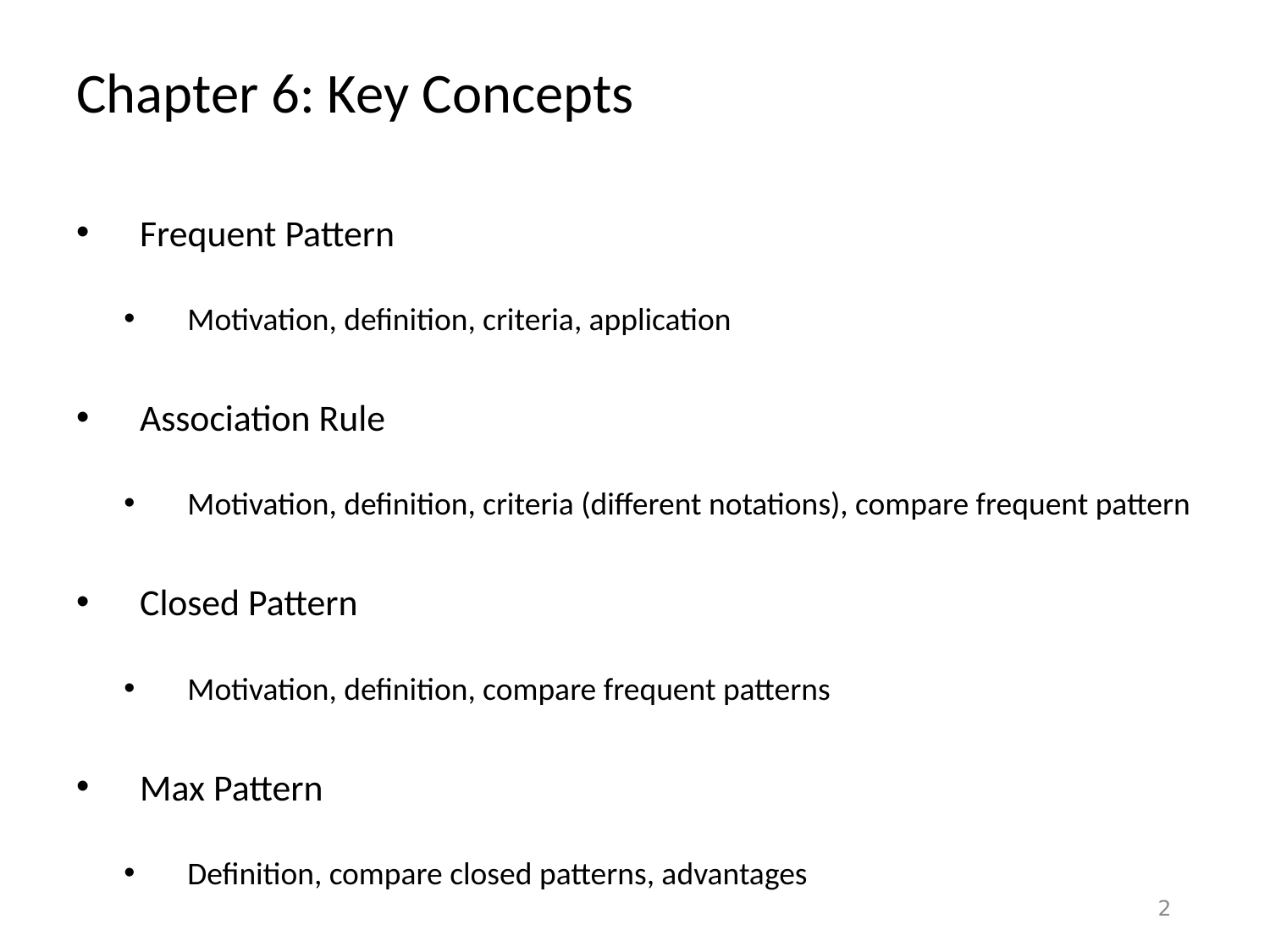

# Chapter 6: Key Concepts
Frequent Pattern
Motivation, definition, criteria, application
Association Rule
Motivation, definition, criteria (different notations), compare frequent pattern
Closed Pattern
Motivation, definition, compare frequent patterns
Max Pattern
Definition, compare closed patterns, advantages

2